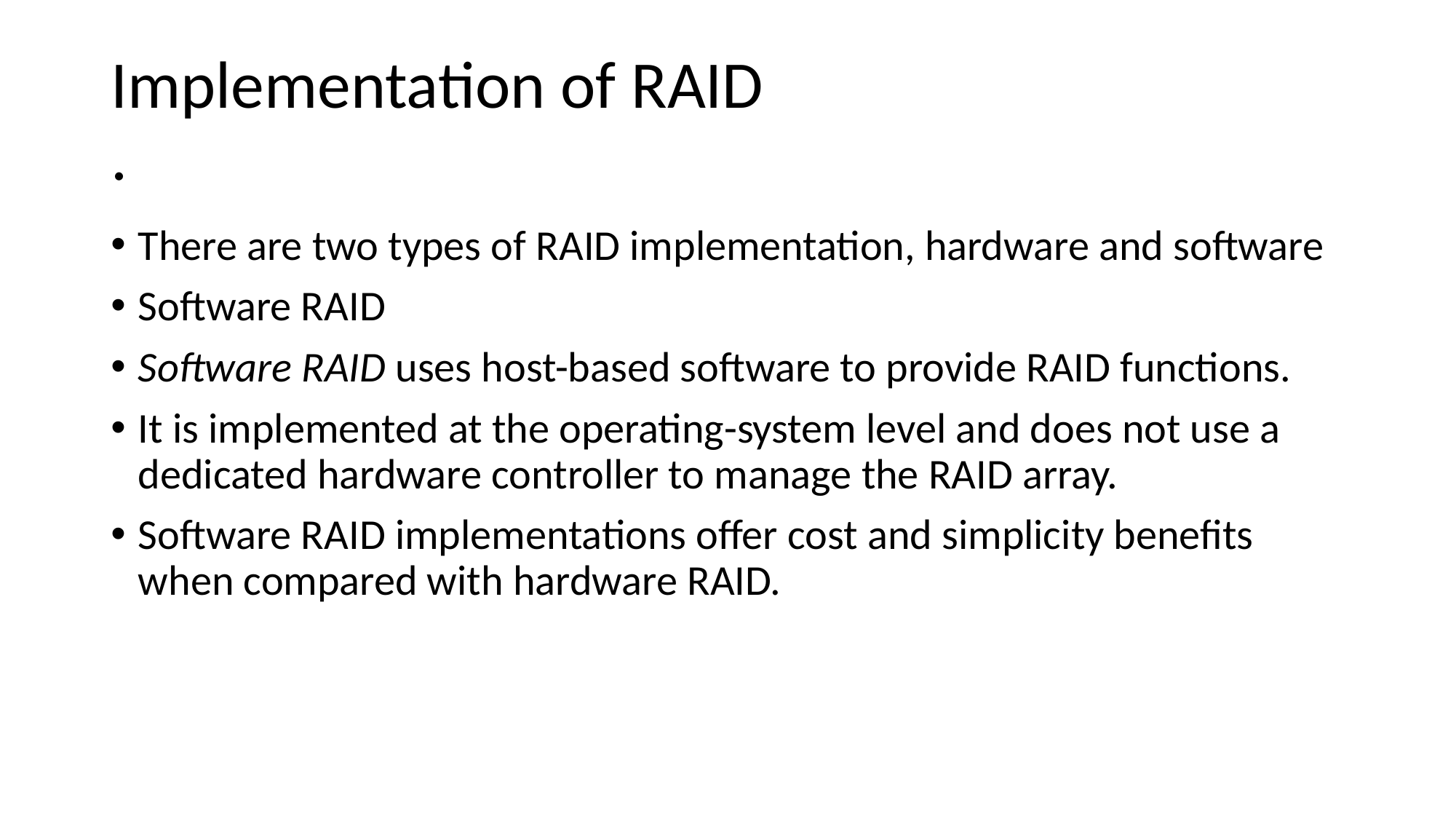

# Implementation of RAID .
There are two types of RAID implementation, hardware and software
Software RAID
Software RAID uses host-based software to provide RAID functions.
It is implemented at the operating-system level and does not use a dedicated hardware controller to manage the RAID array.
Software RAID implementations offer cost and simplicity benefits when compared with hardware RAID.